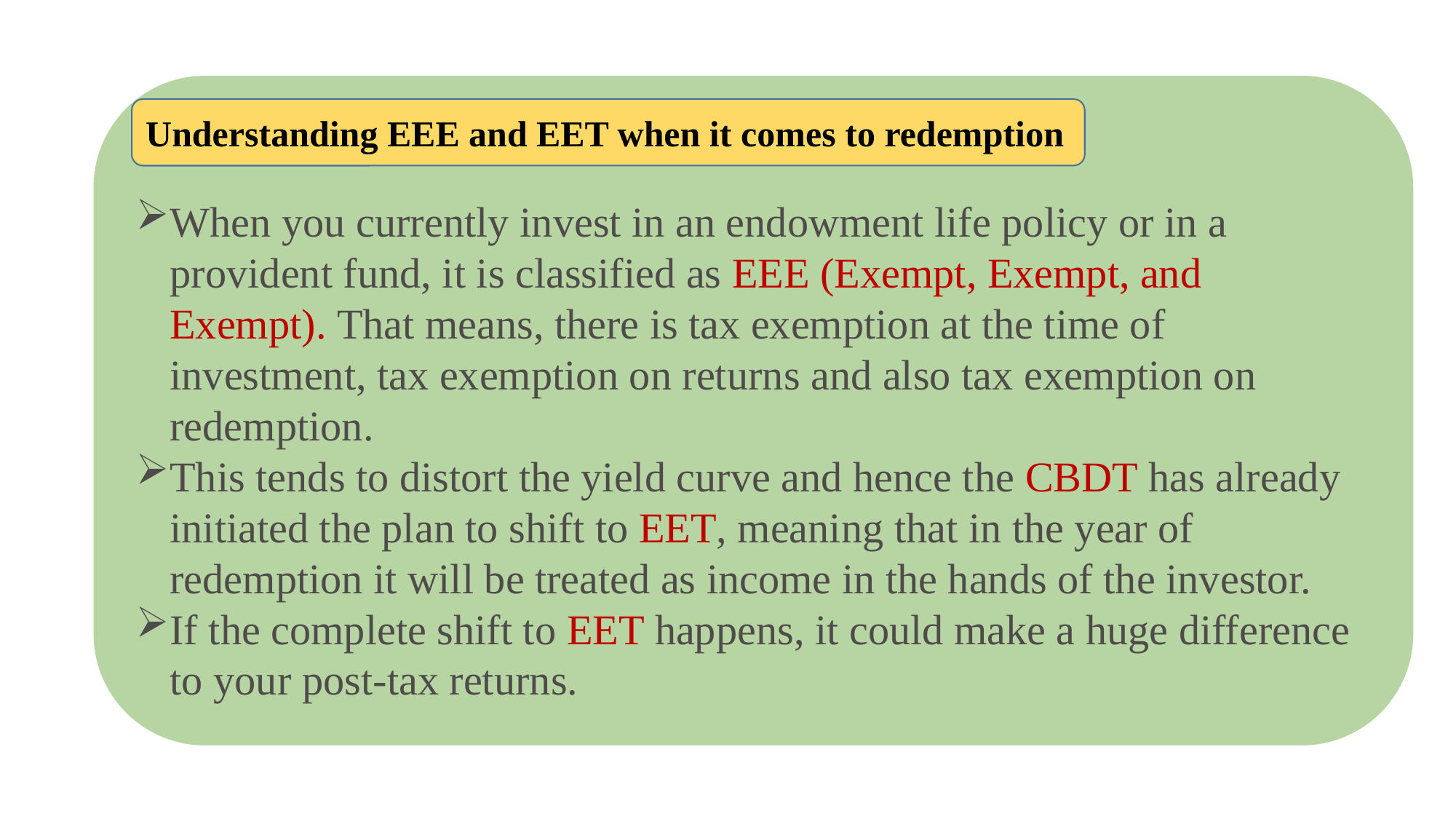

Understanding EEE and EET when it comes to redemption
When you currently invest in an endowment life policy or in a provident fund, it is classified as EEE (Exempt, Exempt, and Exempt). That means, there is tax exemption at the time of investment, tax exemption on returns and also tax exemption on redemption.
This tends to distort the yield curve and hence the CBDT has already initiated the plan to shift to EET, meaning that in the year of redemption it will be treated as income in the hands of the investor.
If the complete shift to EET happens, it could make a huge difference to your post-tax returns.